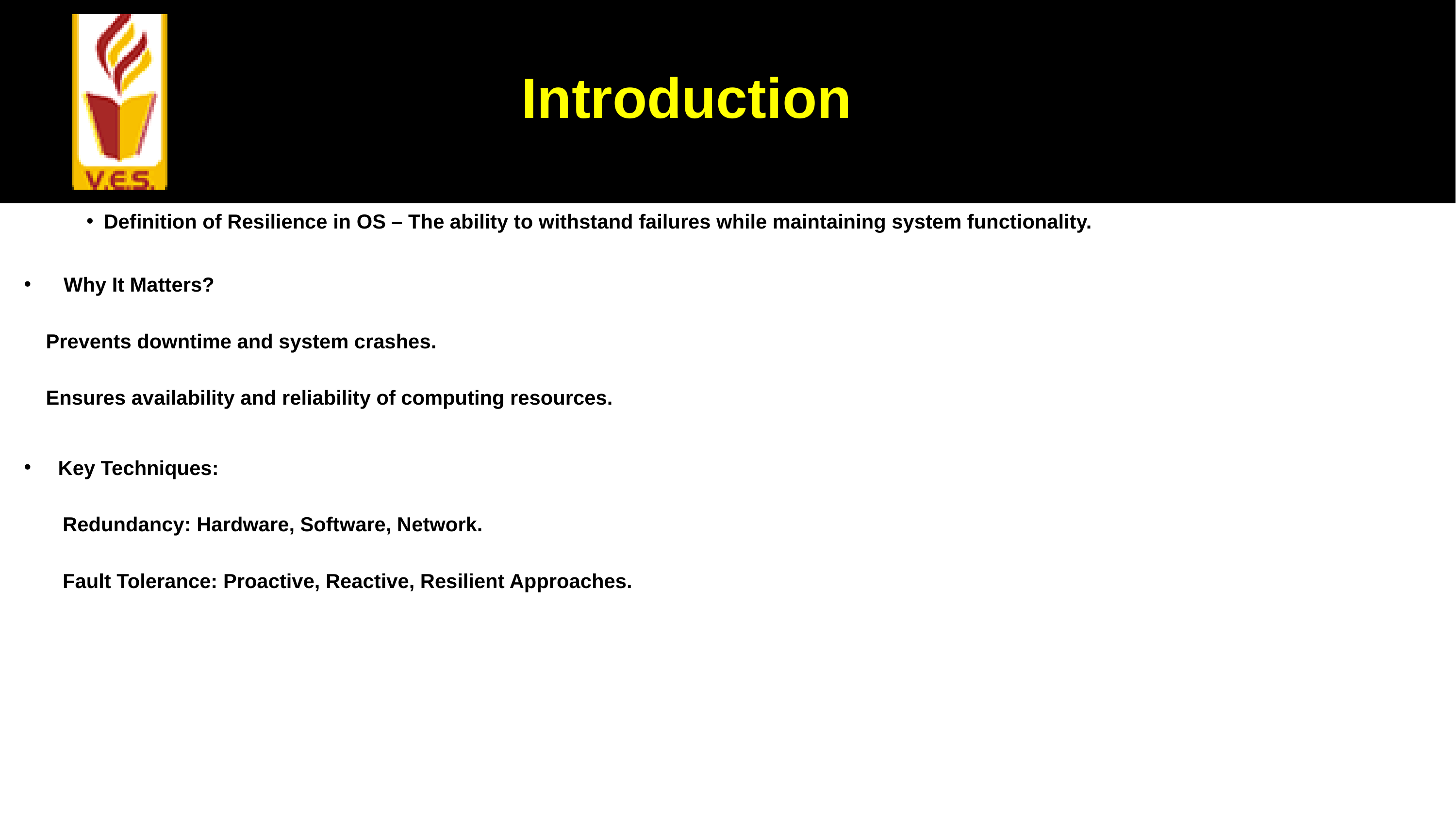

2

Introduction
Definition of Resilience in OS – The ability to withstand failures while maintaining system functionality.

    Why It Matters?

       Prevents downtime and system crashes.

       Ensures availability and reliability of computing resources.

   Key Techniques:

          Redundancy: Hardware, Software, Network.

          Fault Tolerance: Proactive, Reactive, Resilient Approaches.